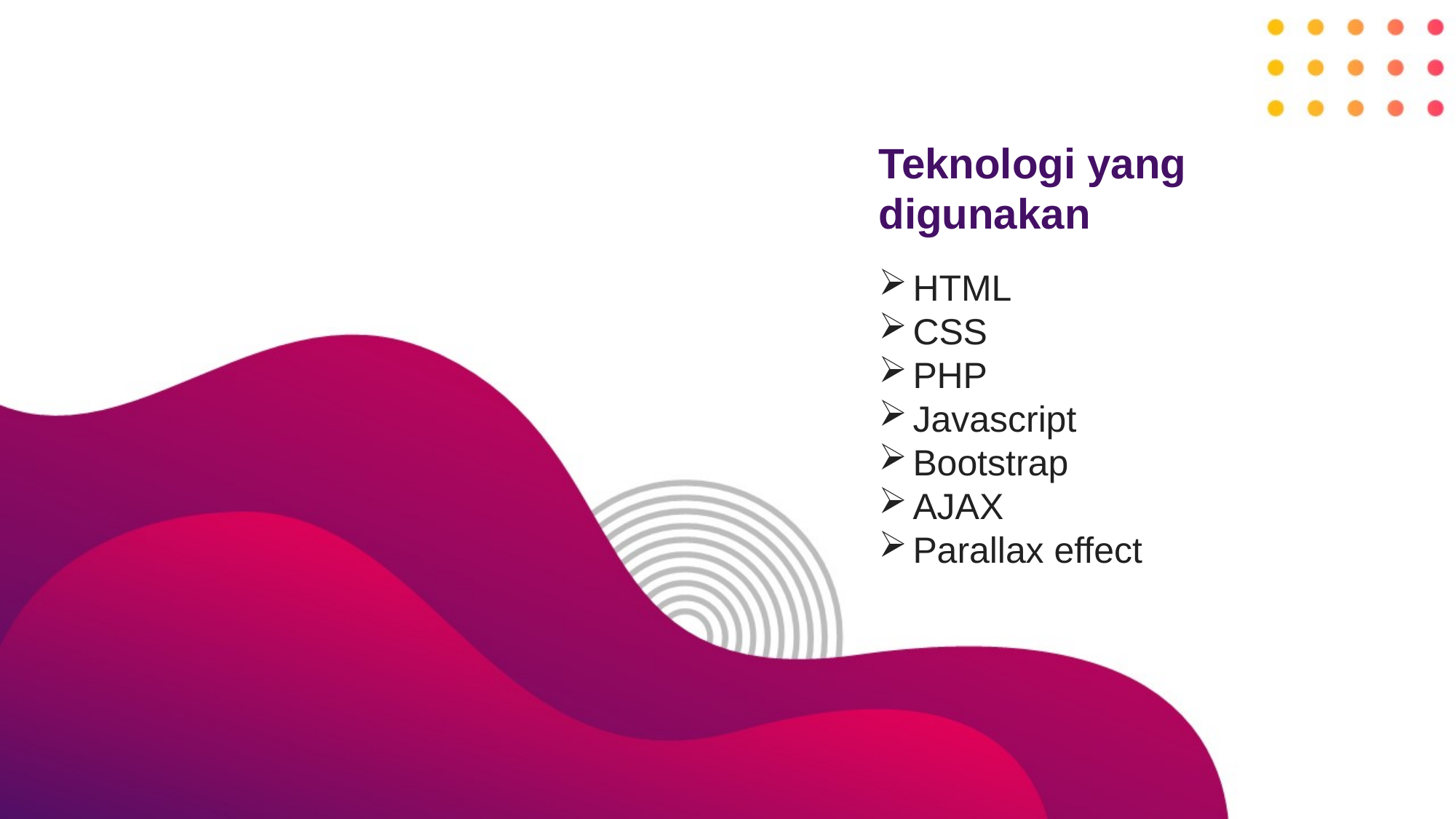

Teknologi yang digunakan
HTML
CSS
PHP
Javascript
Bootstrap
AJAX
Parallax effect